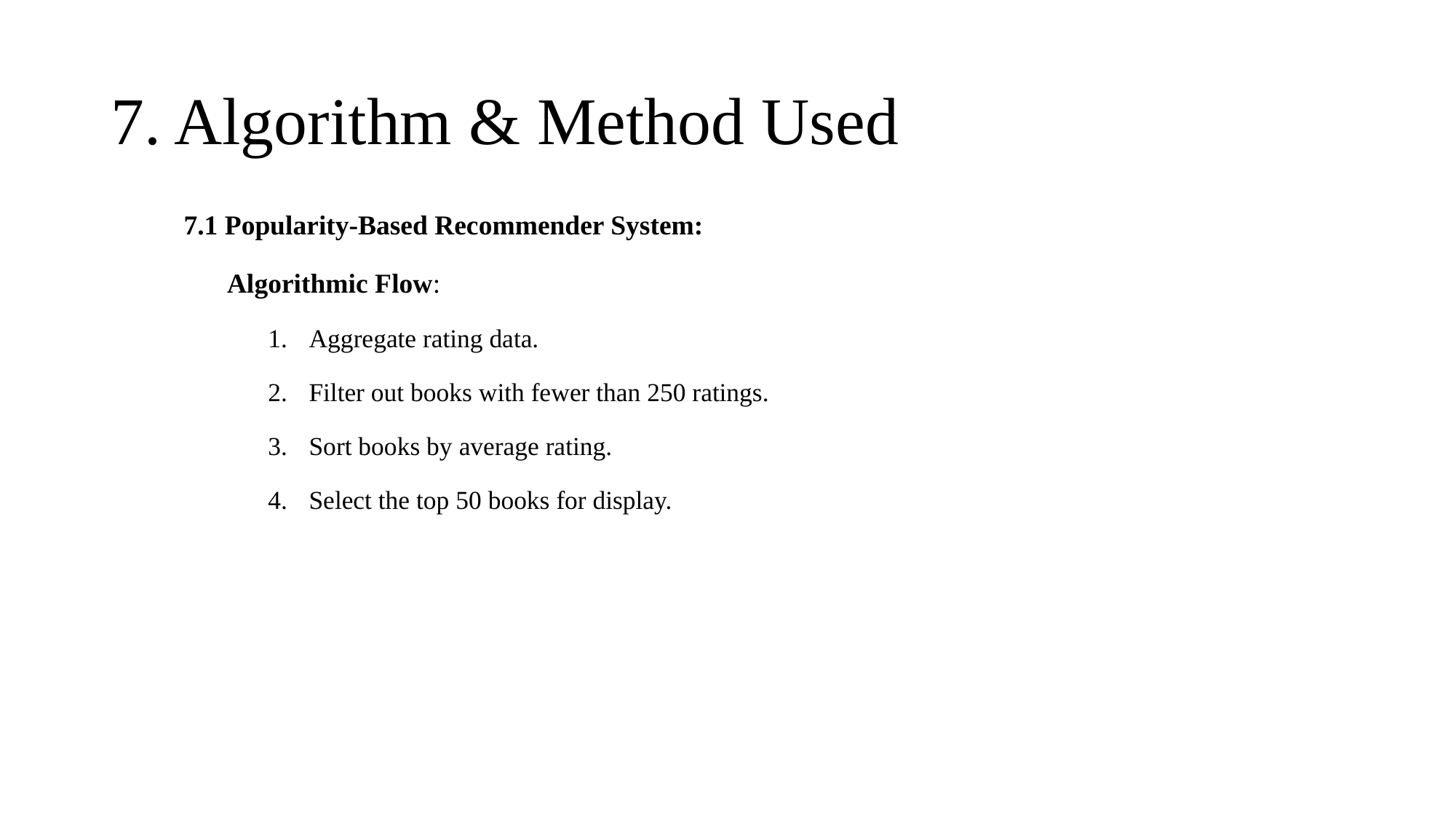

# 7. Algorithm & Method Used
7.1 Popularity-Based Recommender System:

Algorithmic Flow:
Aggregate rating data.
Filter out books with fewer than 250 ratings.
Sort books by average rating.
Select the top 50 books for display.